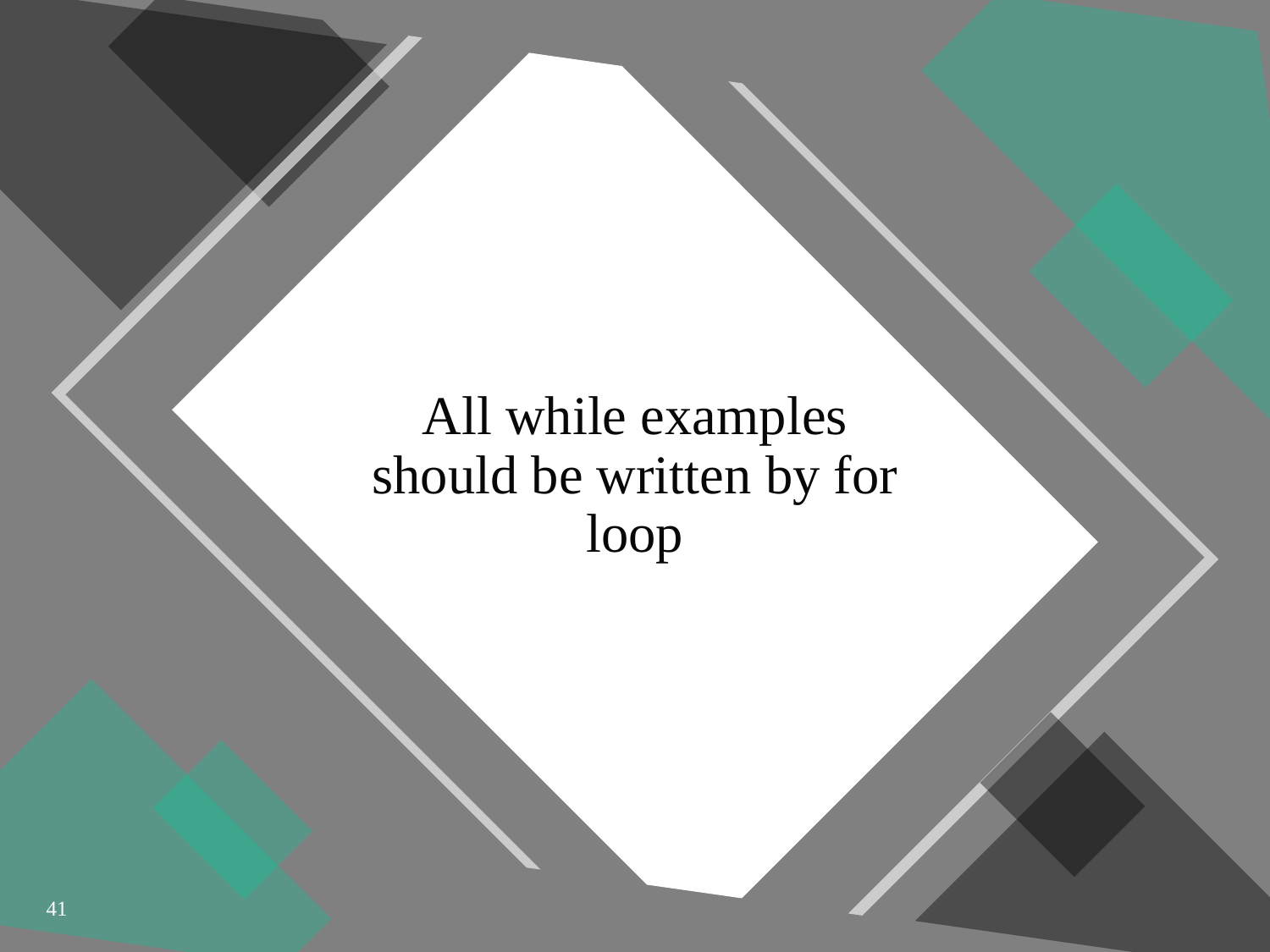

# All while examples should be written by for loop

41